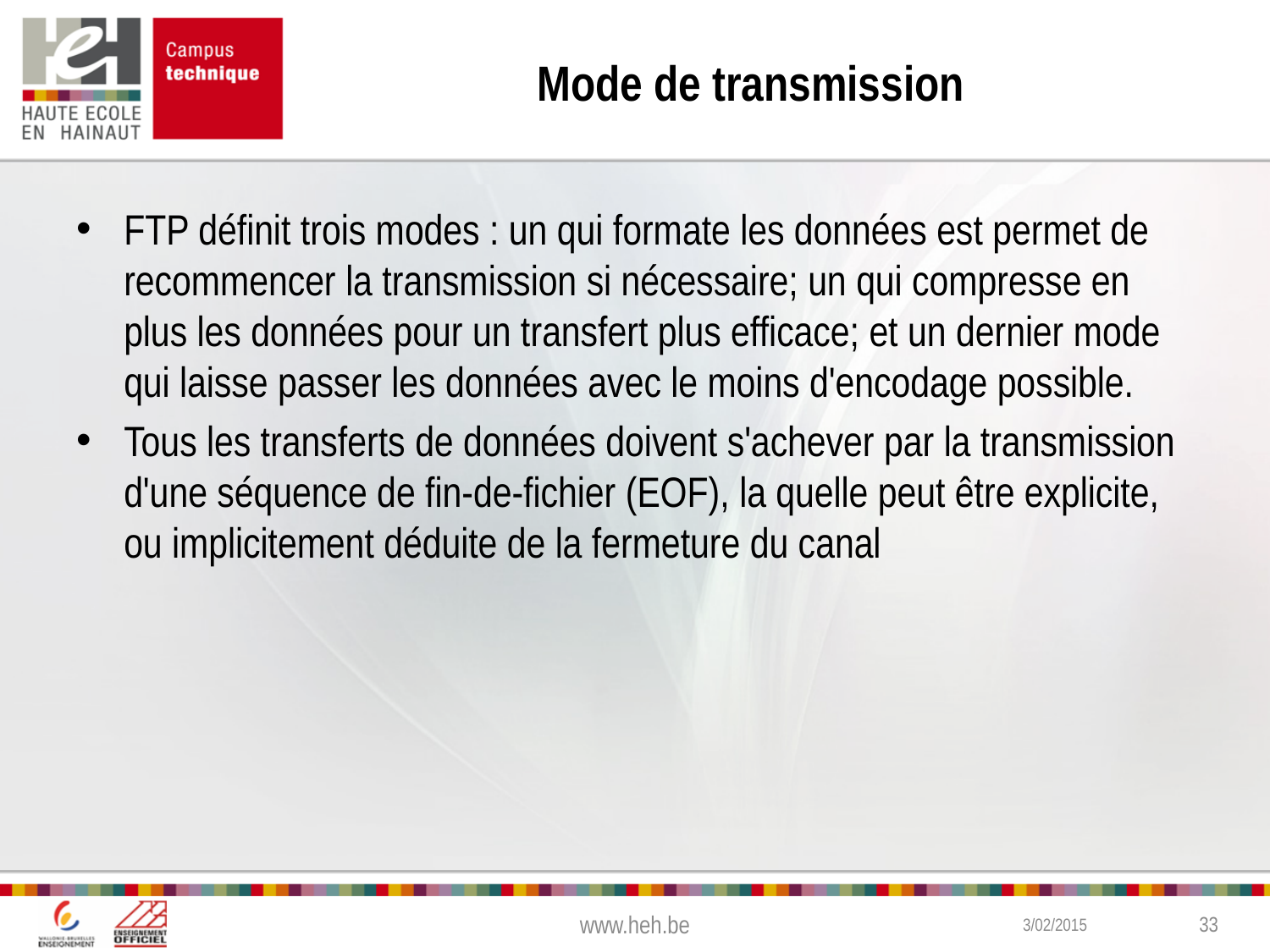

# Mode de transmission
FTP définit trois modes : un qui formate les données est permet de recommencer la transmission si nécessaire; un qui compresse en plus les données pour un transfert plus efficace; et un dernier mode qui laisse passer les données avec le moins d'encodage possible.
Tous les transferts de données doivent s'achever par la transmission d'une séquence de fin-de-fichier (EOF), la quelle peut être explicite, ou implicitement déduite de la fermeture du canal
www.heh.be
3/02/2015
33